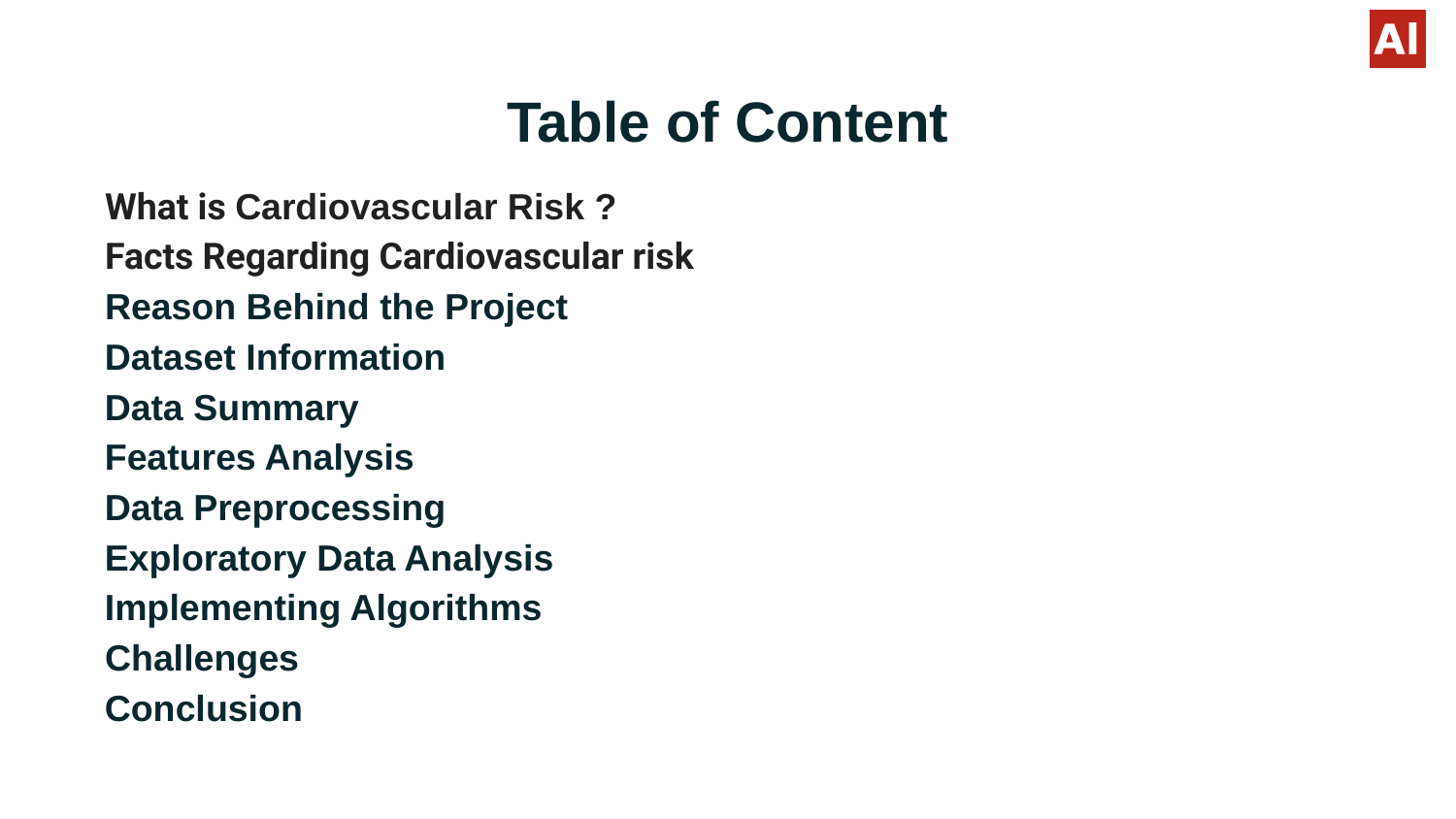

# Table of Content
    What is Cardiovascular Risk ?
    Facts Regarding Cardiovascular risk
    Reason Behind the Project
    Dataset Information
    Data Summary
    Features Analysis
    Data Preprocessing
    Exploratory Data Analysis
    Implementing Algorithms
    Challenges
    Conclusion